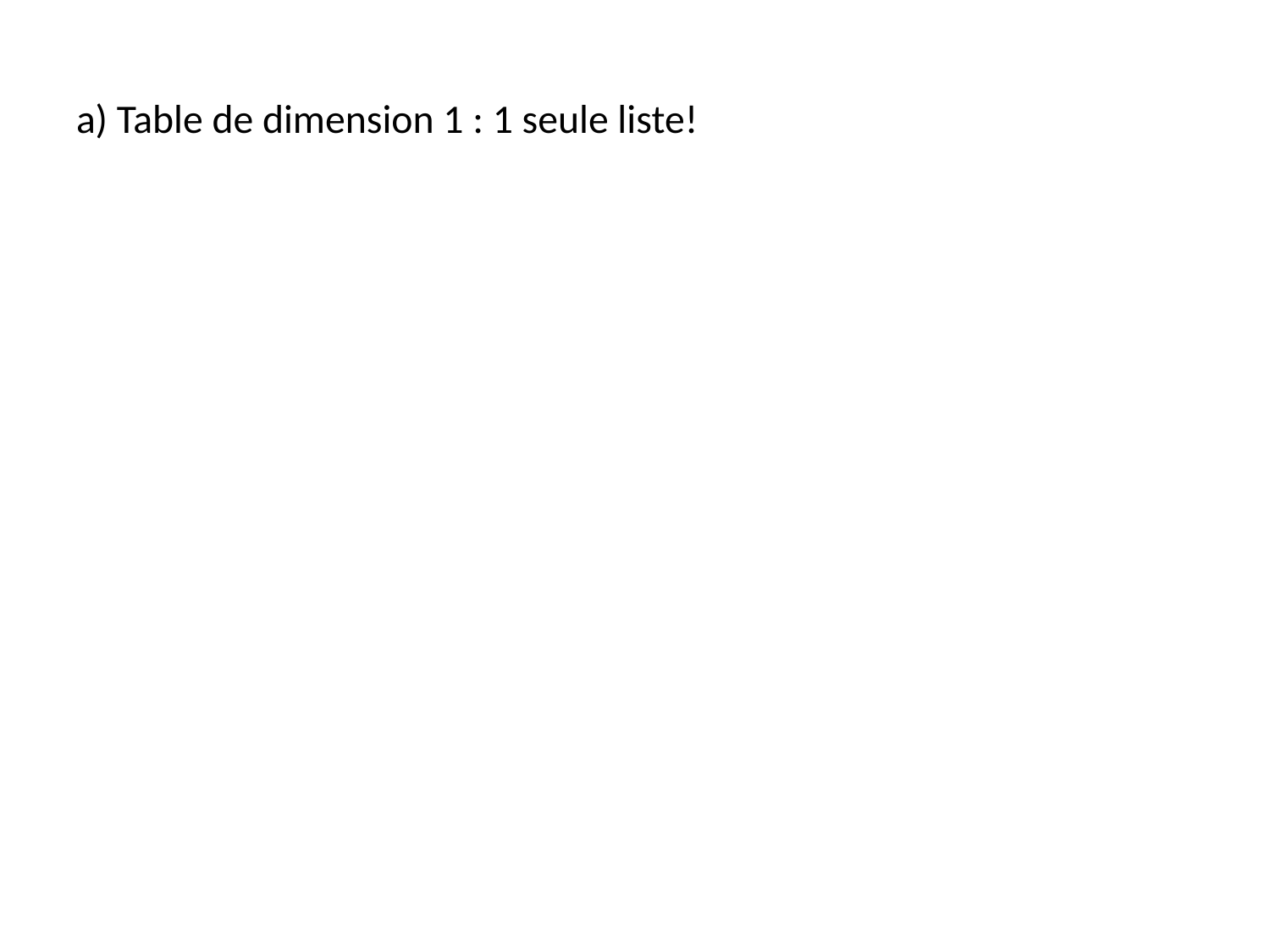

# a) Table de dimension 1 : 1 seule liste!